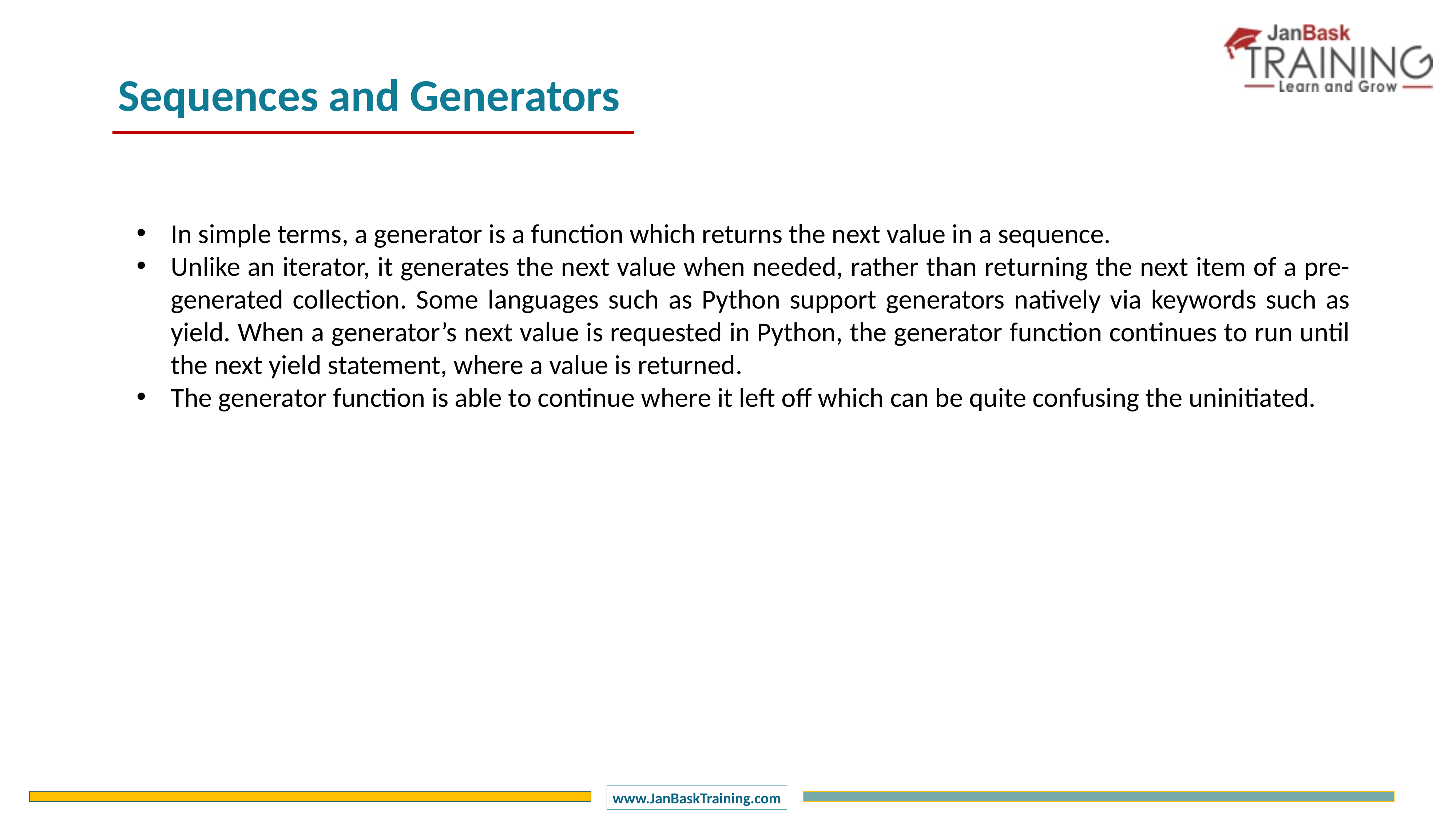

Sequences and Generators
In simple terms, a generator is a function which returns the next value in a sequence.
Unlike an iterator, it generates the next value when needed, rather than returning the next item of a pre-generated collection. Some languages such as Python support generators natively via keywords such as yield. When a generator’s next value is requested in Python, the generator function continues to run until the next yield statement, where a value is returned.
The generator function is able to continue where it left off which can be quite confusing the uninitiated.